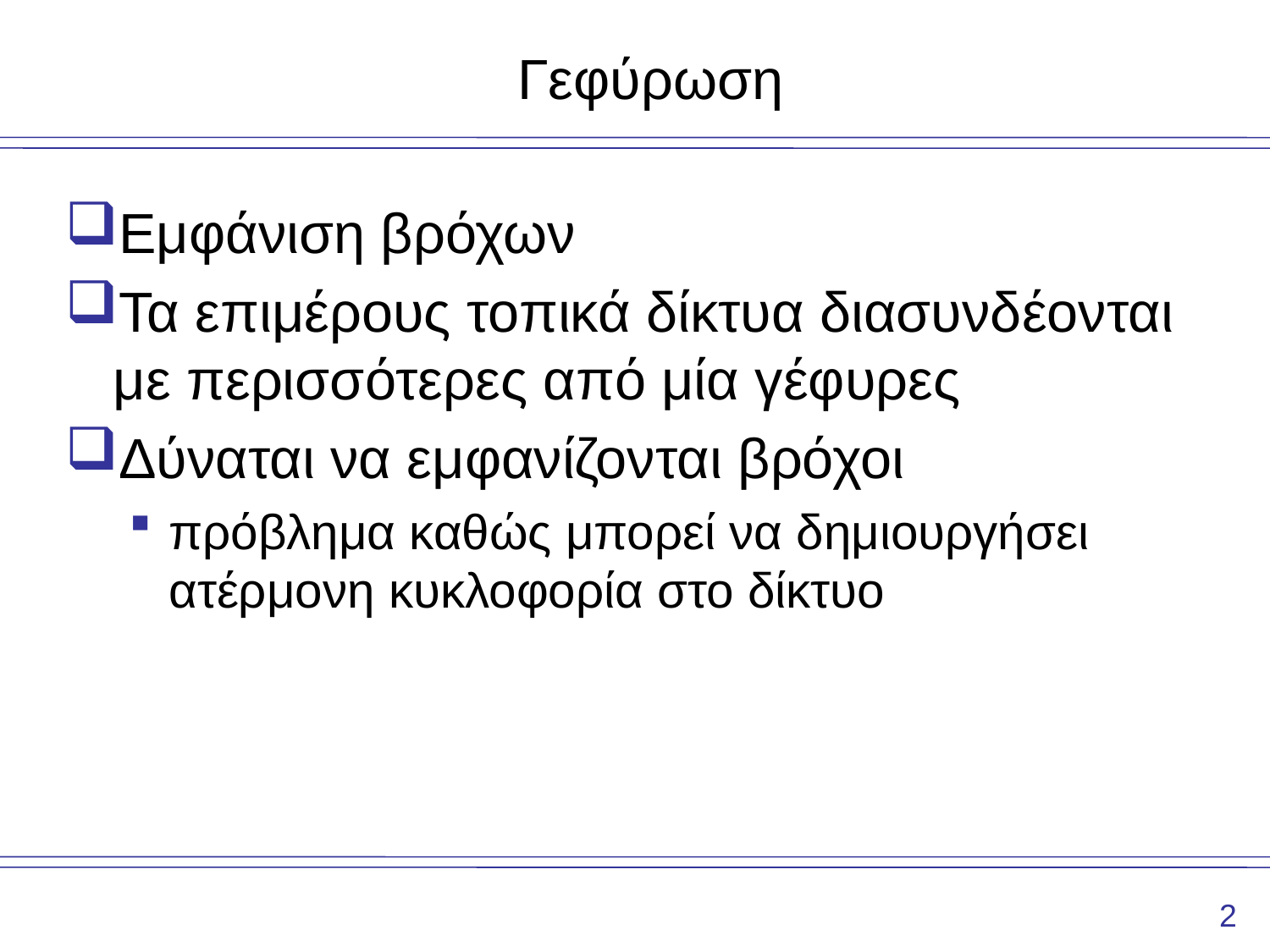

# Γεφύρωση
Εμφάνιση βρόχων
Τα επιμέρους τοπικά δίκτυα διασυνδέονται με περισσότερες από μία γέφυρες
Δύναται να εμφανίζονται βρόχοι
πρόβλημα καθώς μπορεί να δημιουργήσει ατέρμονη κυκλοφορία στο δίκτυο
2